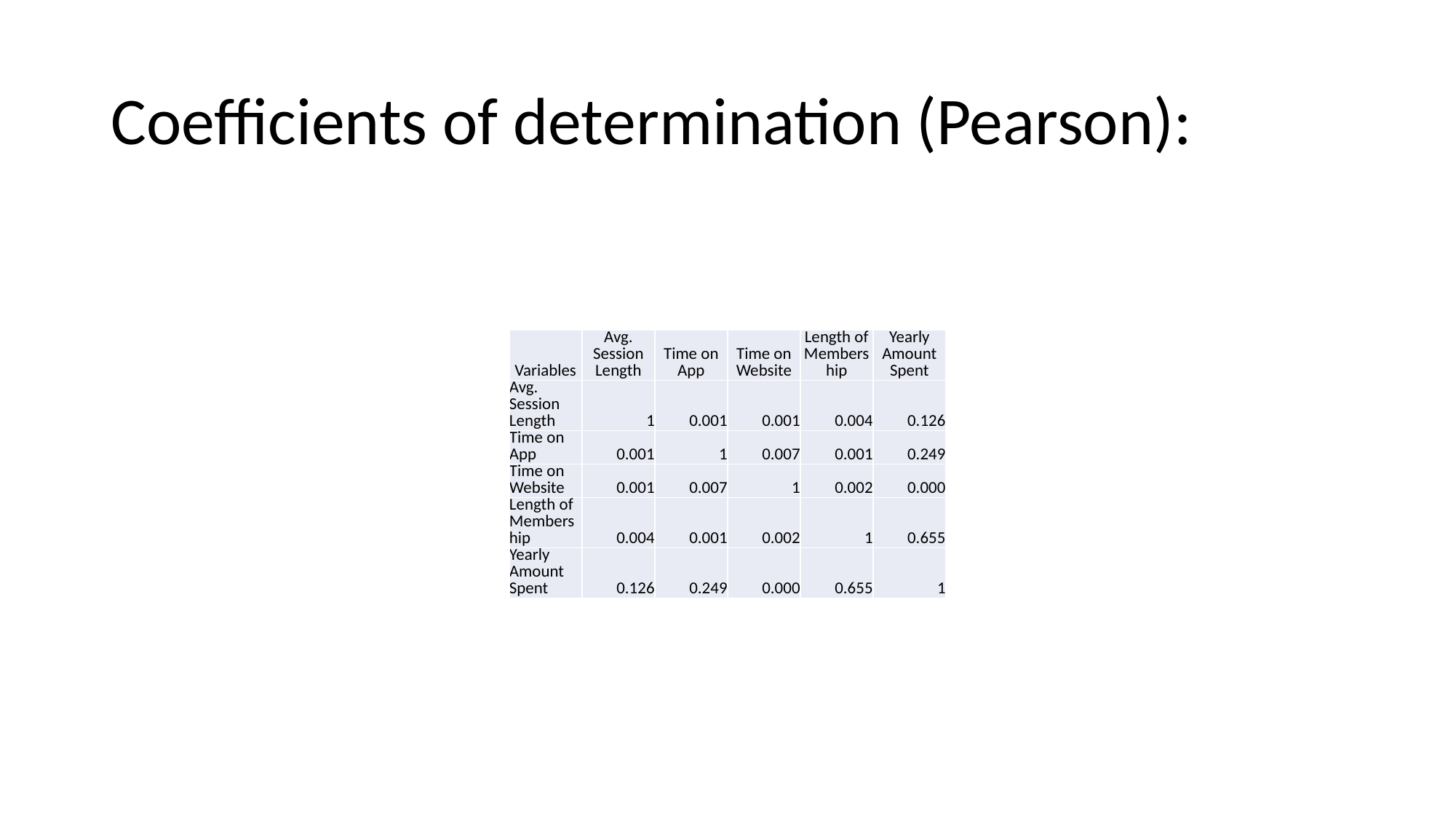

# Coefficients of determination (Pearson):
| Variables | Avg. Session Length | Time on App | Time on Website | Length of Membership | Yearly Amount Spent |
| --- | --- | --- | --- | --- | --- |
| Avg. Session Length | 1 | 0.001 | 0.001 | 0.004 | 0.126 |
| Time on App | 0.001 | 1 | 0.007 | 0.001 | 0.249 |
| Time on Website | 0.001 | 0.007 | 1 | 0.002 | 0.000 |
| Length of Membership | 0.004 | 0.001 | 0.002 | 1 | 0.655 |
| Yearly Amount Spent | 0.126 | 0.249 | 0.000 | 0.655 | 1 |